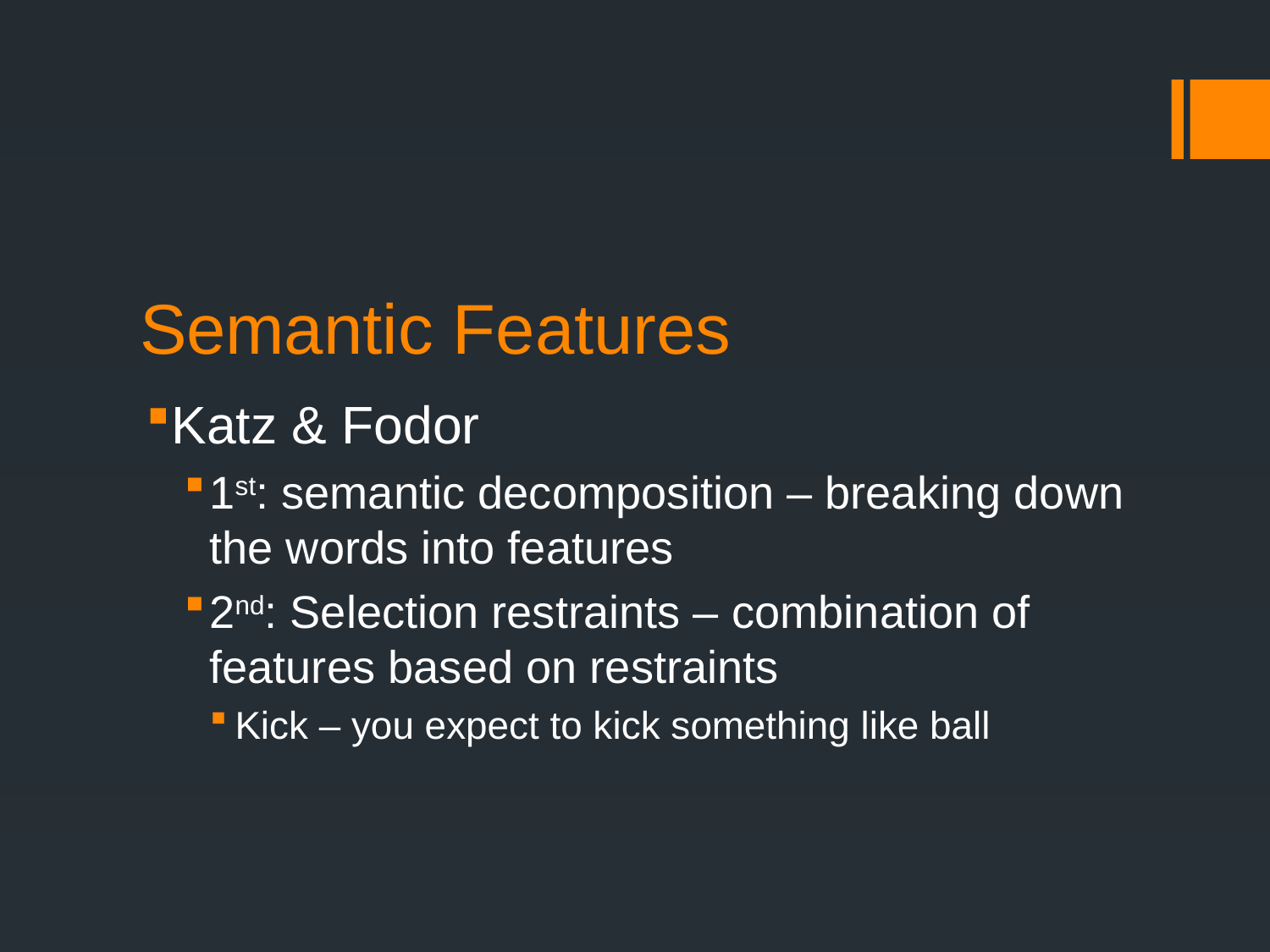

# Semantic Features
Katz & Fodor
1st: semantic decomposition – breaking down the words into features
2nd: Selection restraints – combination of features based on restraints
Kick – you expect to kick something like ball